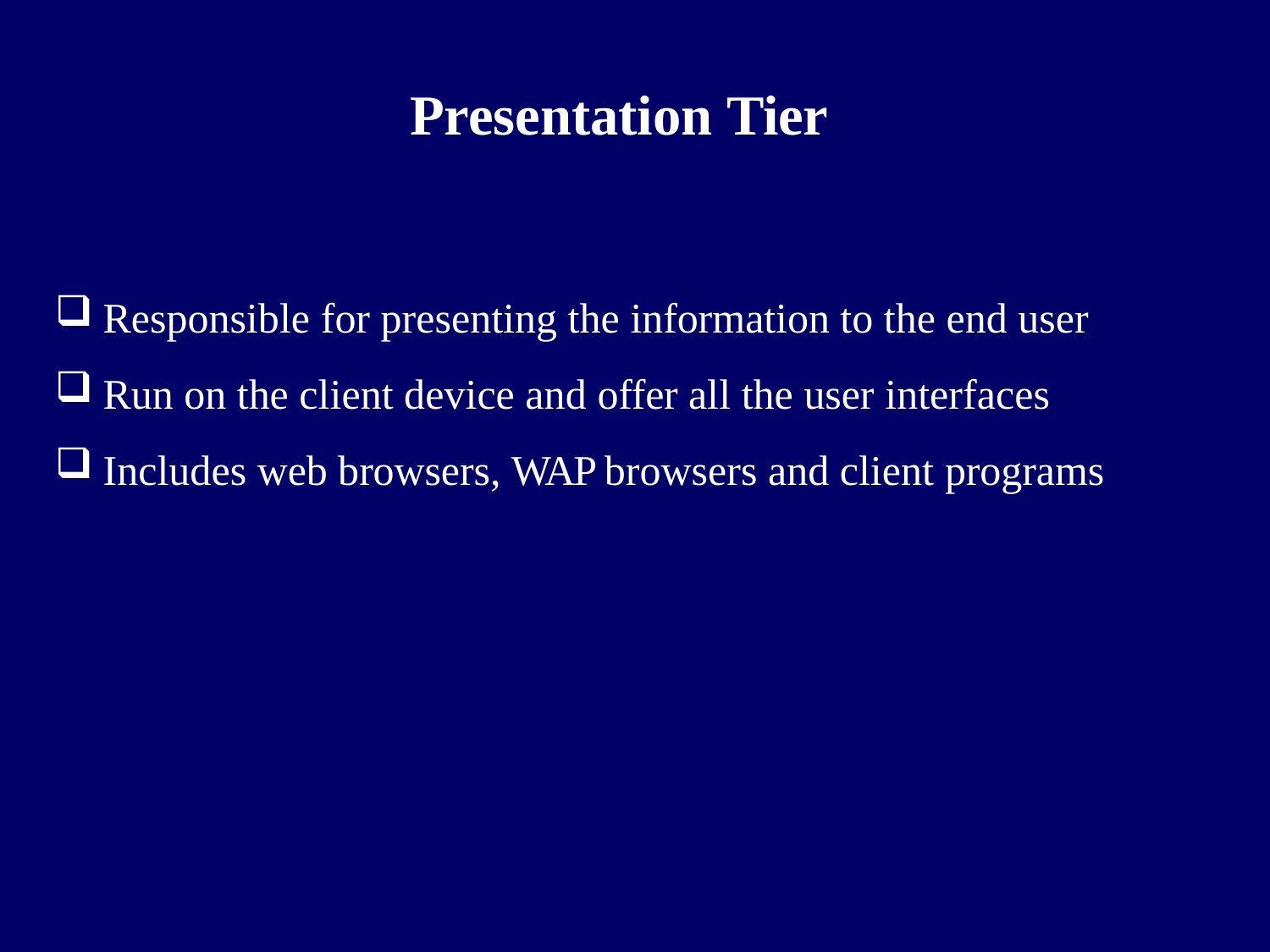

# Presentation Tier
Responsible for presenting the information to the end user
Run on the client device and offer all the user interfaces
Includes web browsers, WAP browsers and client programs